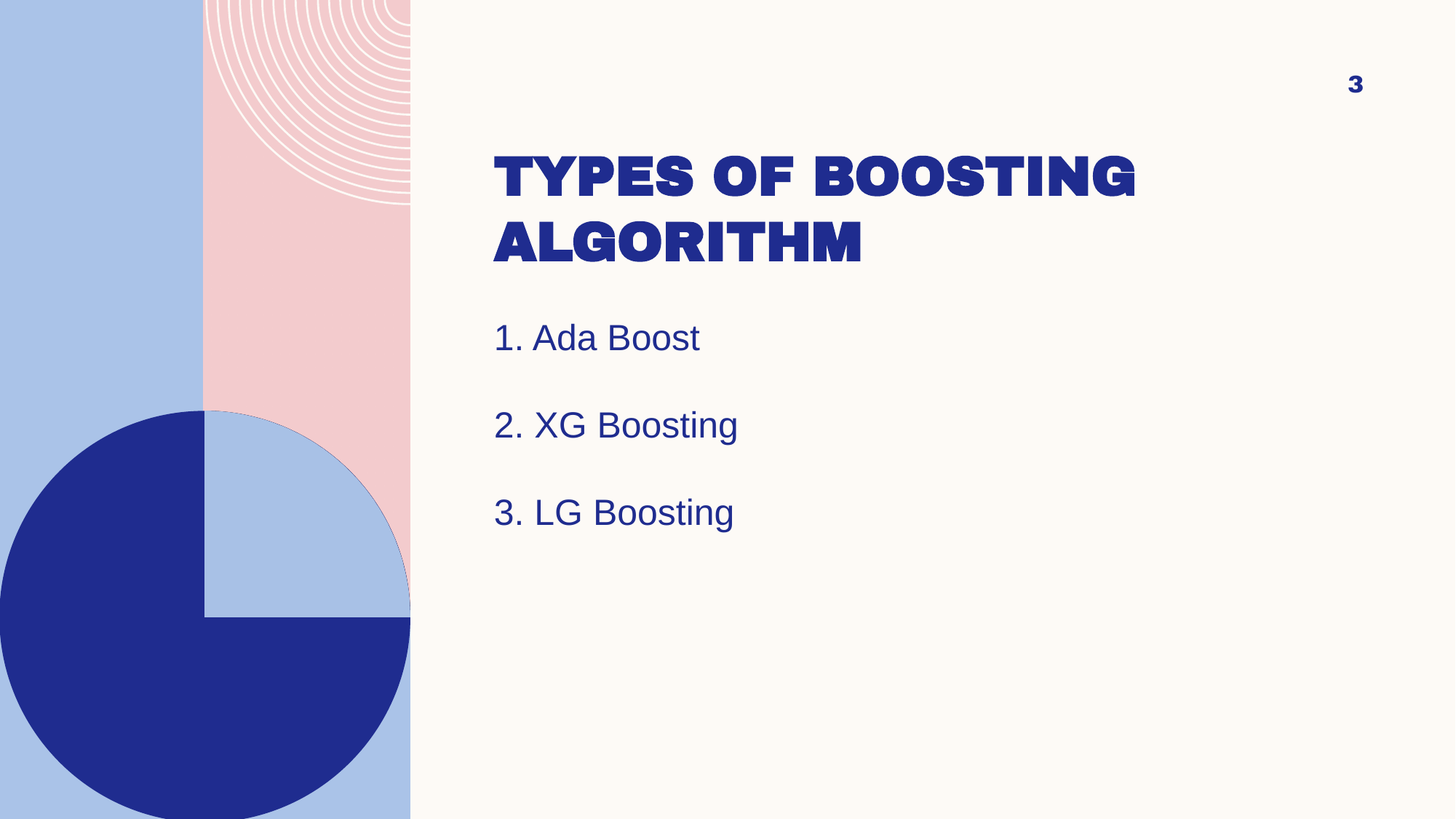

3
# Types of boosting Algorithm
1. Ada Boost

2. XG Boosting

3. LG Boosting